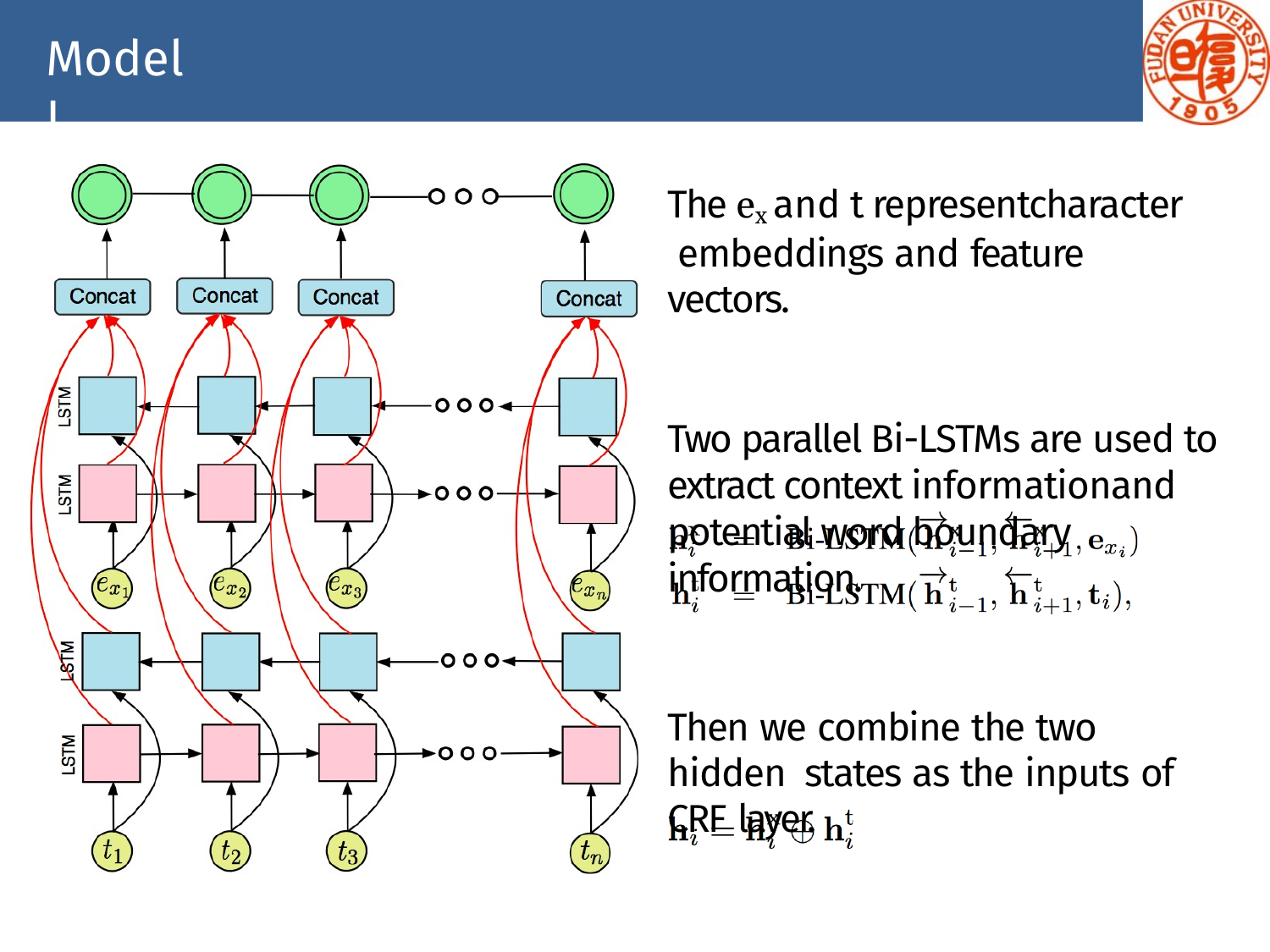

# Model I

The ex and t representcharacter  embeddings and feature vectors.

Two parallel Bi-LSTMs are used to  extract context informationand  potential word boundary information.

Then we combine the two hidden  states as the inputs of CRF layer.